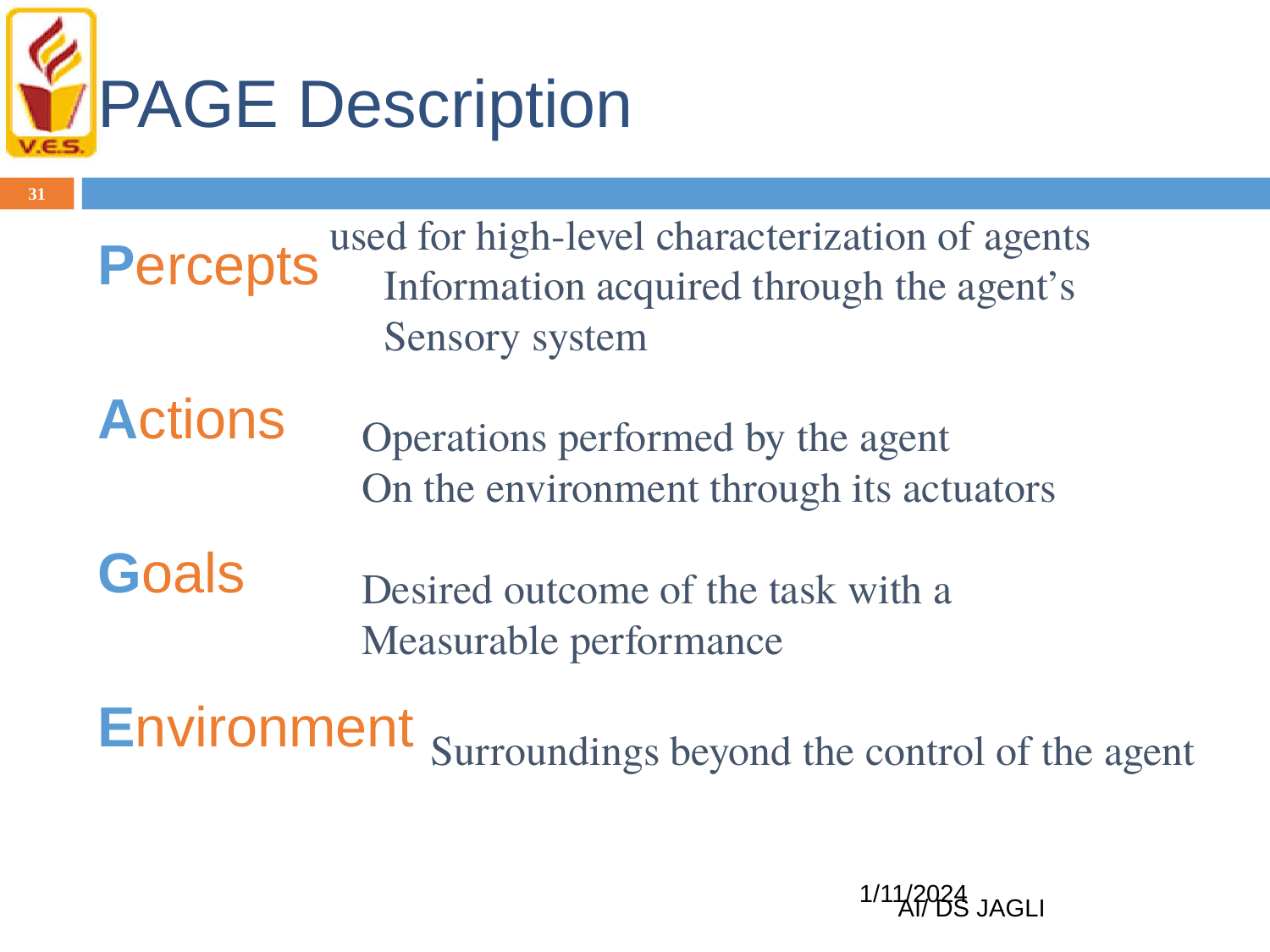

# PAGE Description
31
used for high-level characterization of agents
Percepts

Actions

Goals

Environment
Information acquired through the agent’s
Sensory system
Operations performed by the agent
On the environment through its actuators
Desired outcome of the task with a
Measurable performance
Surroundings beyond the control of the agent
1/11/2024
AI/ DS JAGLI